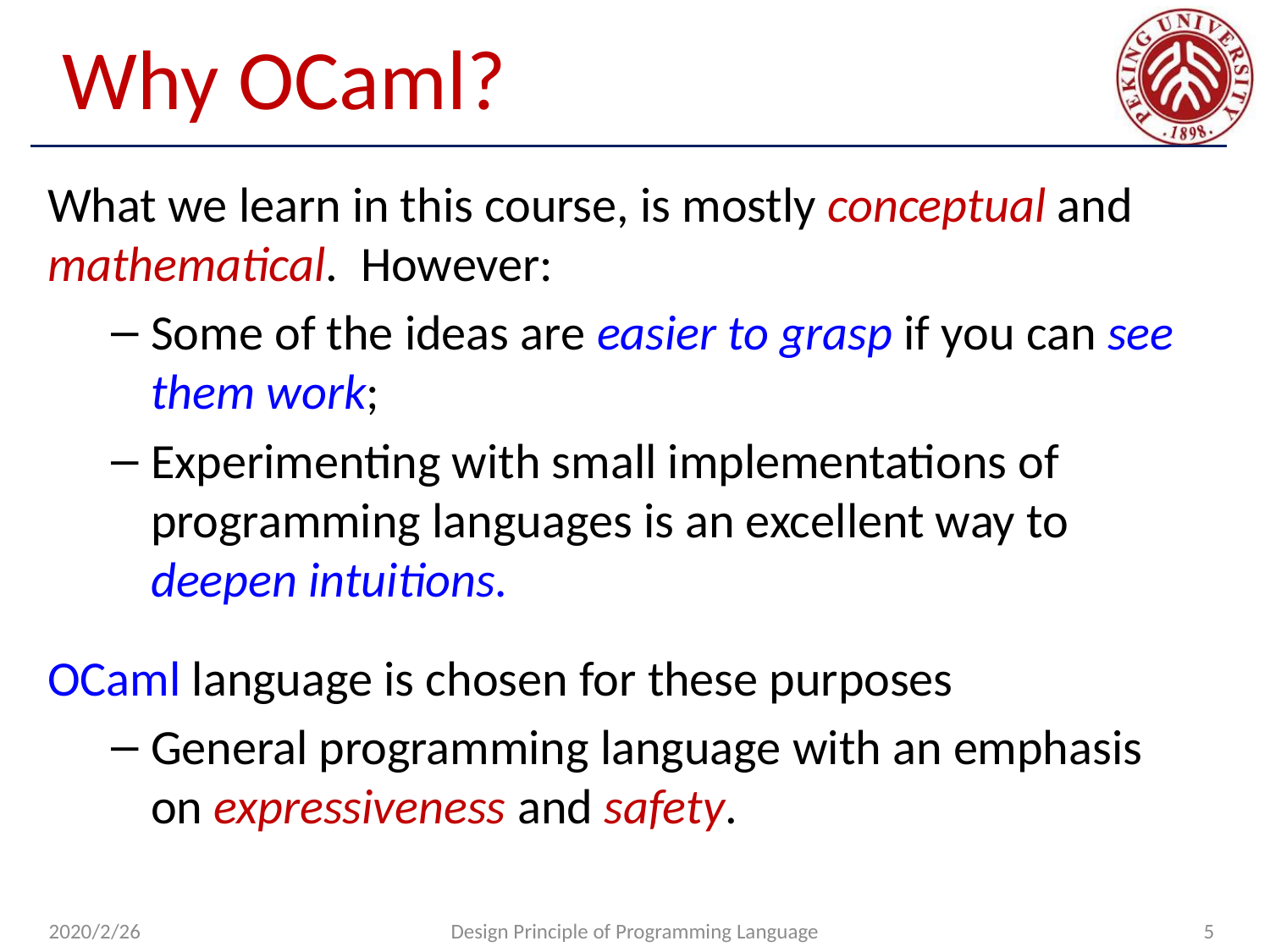

# Why OCaml?
What we learn in this course, is mostly conceptual and mathematical.  However:
Some of the ideas are easier to grasp if you can see them work;
Experimenting with small implementations of programming languages is an excellent way to deepen intuitions.

OCaml language is chosen for these purposes
General programming language with an emphasis on expressiveness and safety.

2020/2/26
Design Principle of Programming Language
5